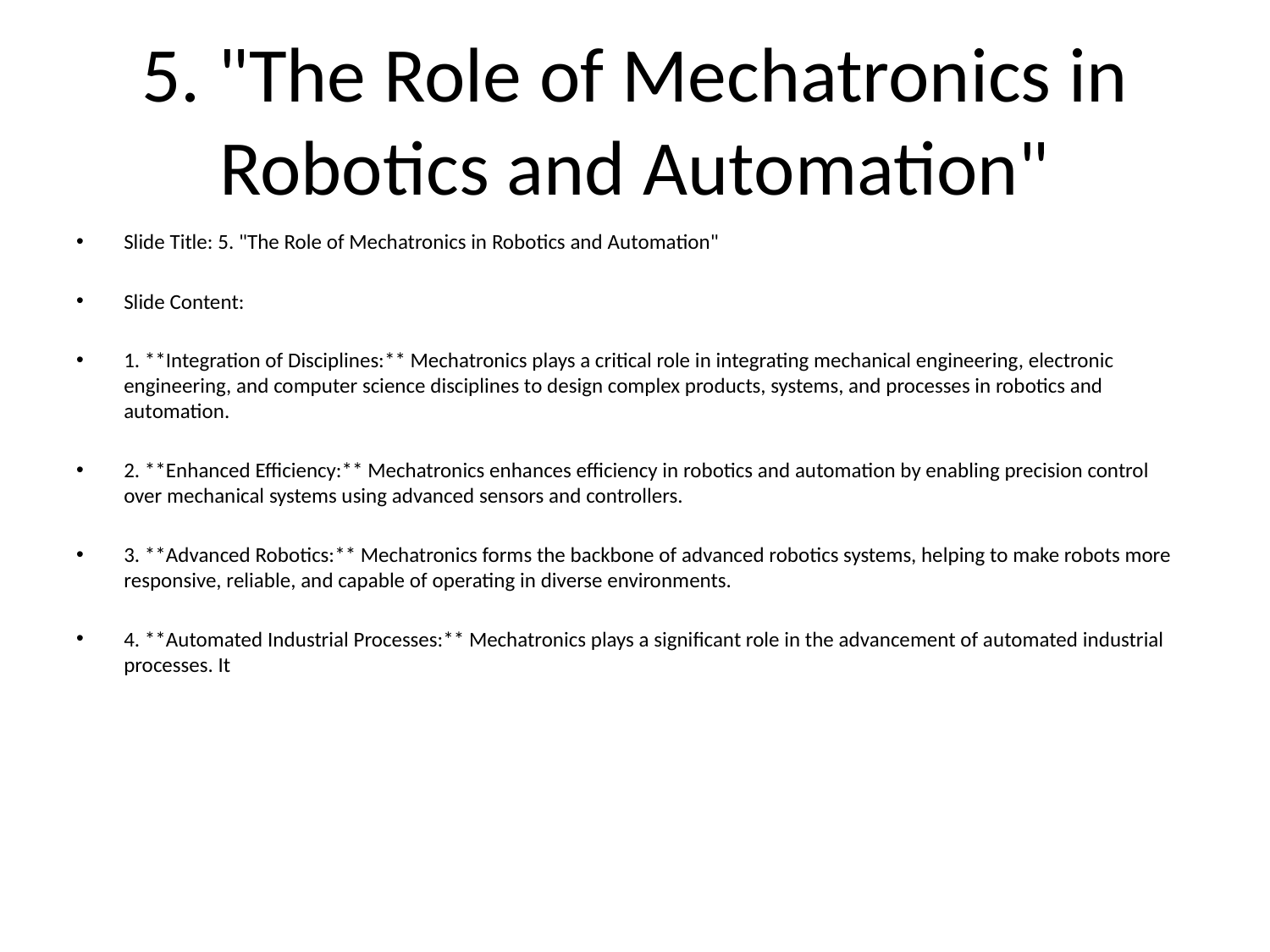

# 5. "The Role of Mechatronics in Robotics and Automation"
Slide Title: 5. "The Role of Mechatronics in Robotics and Automation"

Slide Content:

1. **Integration of Disciplines:** Mechatronics plays a critical role in integrating mechanical engineering, electronic engineering, and computer science disciplines to design complex products, systems, and processes in robotics and automation.

2. **Enhanced Efficiency:** Mechatronics enhances efficiency in robotics and automation by enabling precision control over mechanical systems using advanced sensors and controllers.

3. **Advanced Robotics:** Mechatronics forms the backbone of advanced robotics systems, helping to make robots more responsive, reliable, and capable of operating in diverse environments.

4. **Automated Industrial Processes:** Mechatronics plays a significant role in the advancement of automated industrial processes. It